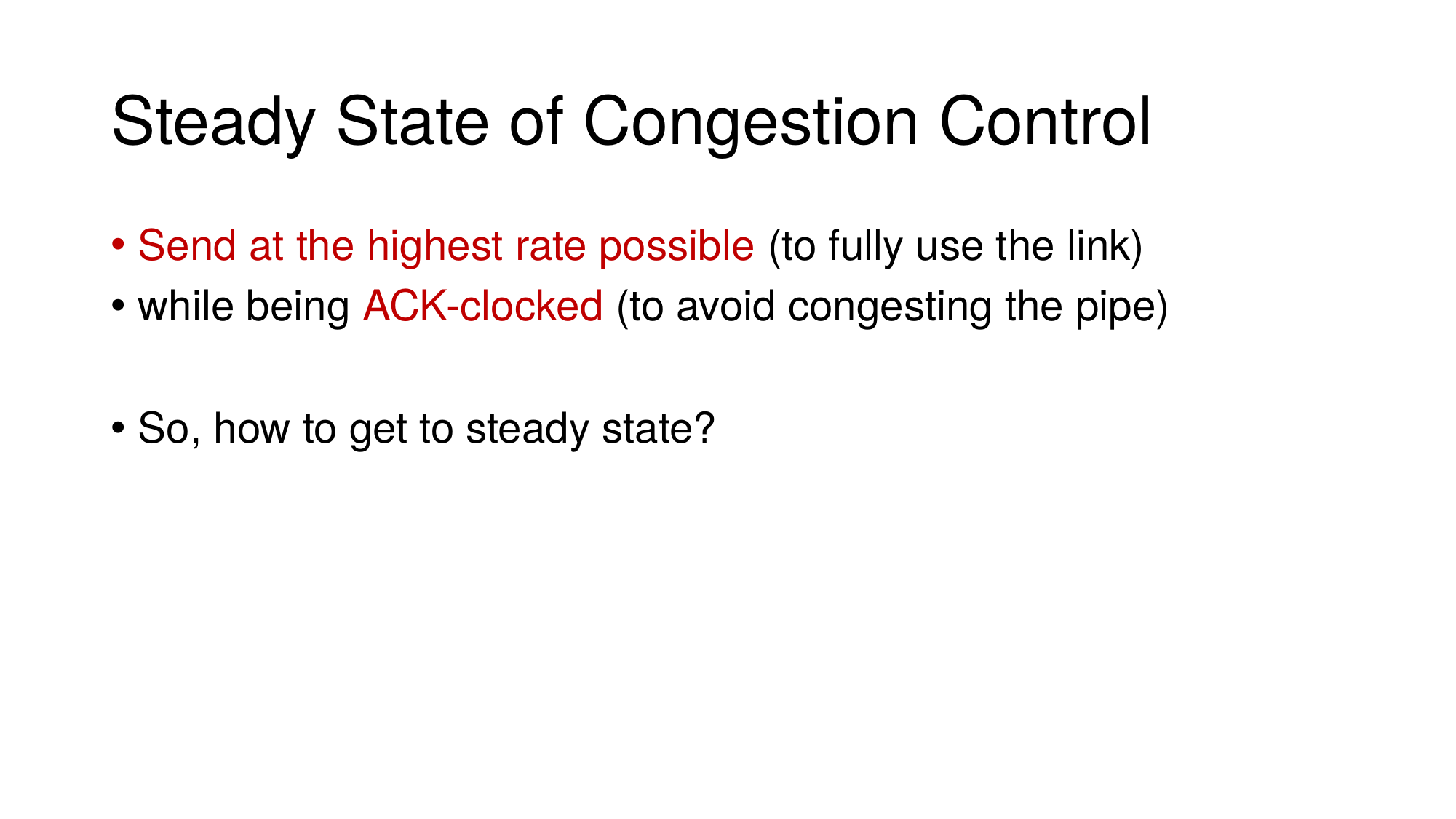

# Steady State of Congestion Control
Send at the highest rate possible (to fully use the link)
while being ACK-clocked (to avoid congesting the pipe)

So, how to get to steady state?